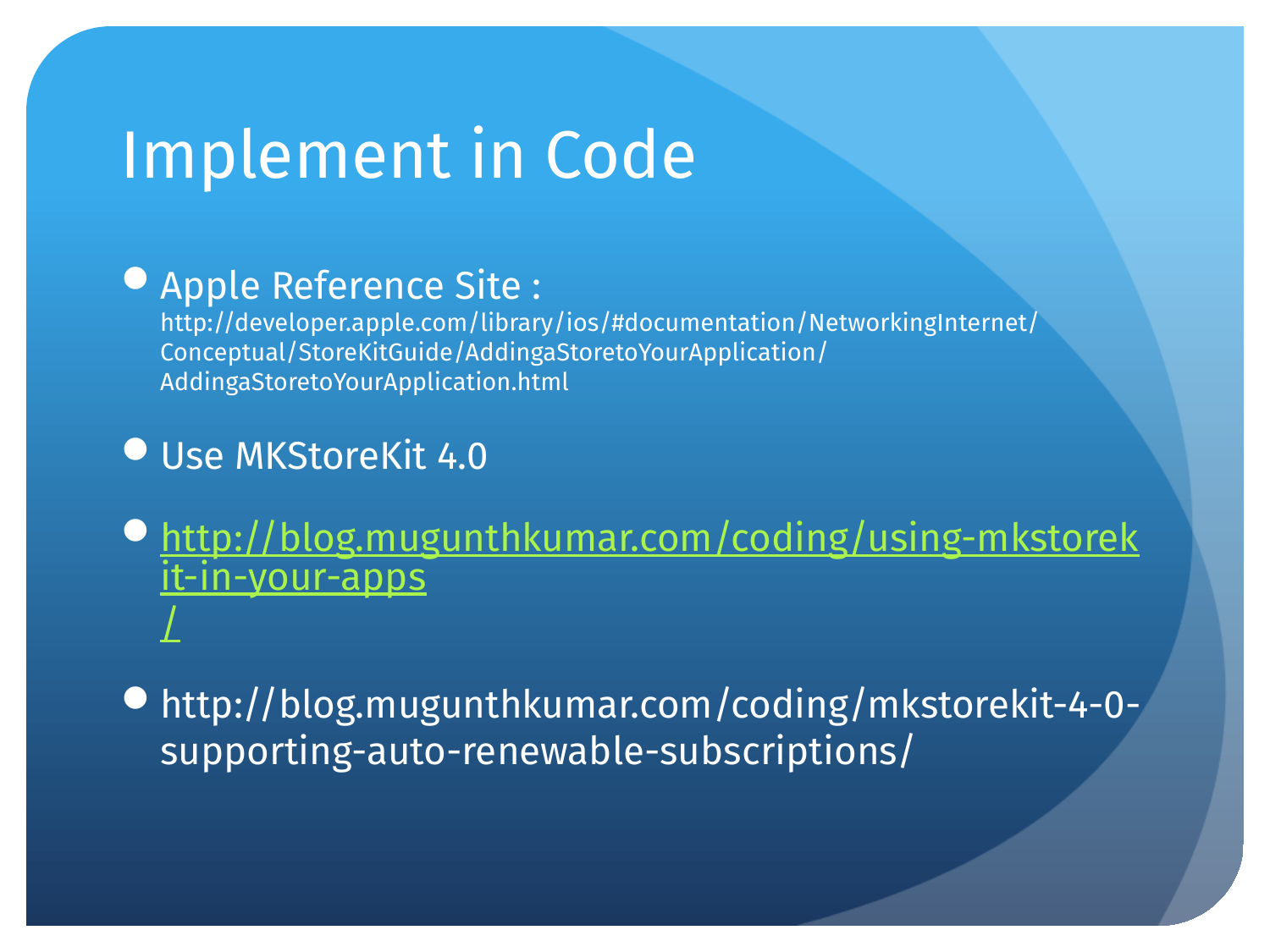

# Implement in Code
Apple Reference Site : http://developer.apple.com/library/ios/#documentation/NetworkingInternet/Conceptual/StoreKitGuide/AddingaStoretoYourApplication/AddingaStoretoYourApplication.html
Use MKStoreKit 4.0
http://blog.mugunthkumar.com/coding/using-mkstorekit-in-your-apps/
http://blog.mugunthkumar.com/coding/mkstorekit-4-0-supporting-auto-renewable-subscriptions/